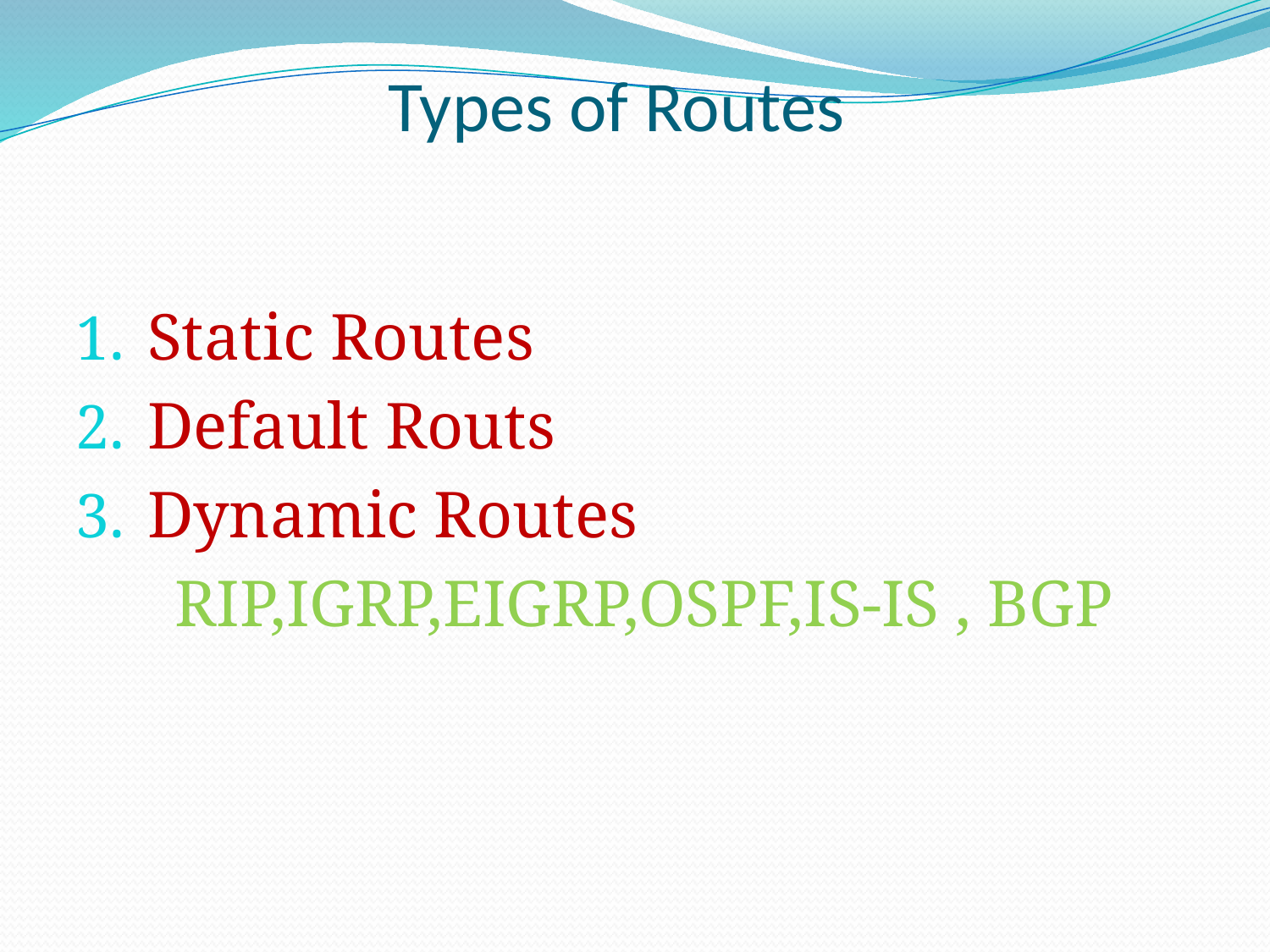

# Types of Routes

Static Routes
Default Routs
Dynamic Routes
      RIP,IGRP,EIGRP,OSPF,IS-IS , BGP